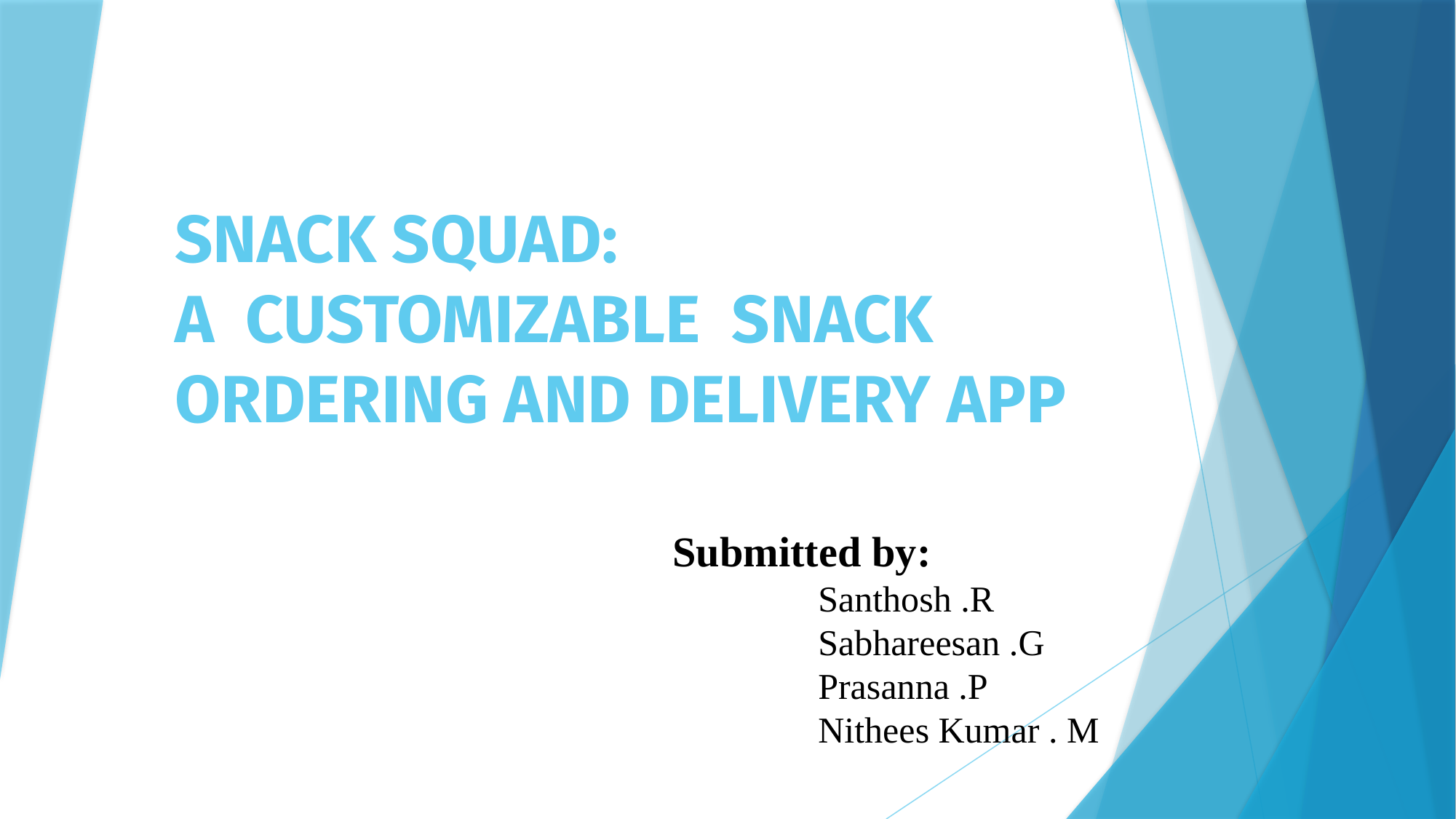

# SNACK SQUAD: A  CUSTOMIZABLE  SNACK ORDERING AND DELIVERY APP
Submitted by:
                Santhosh .R
                Sabhareesan .G
                Prasanna .P
                Nithees Kumar . M